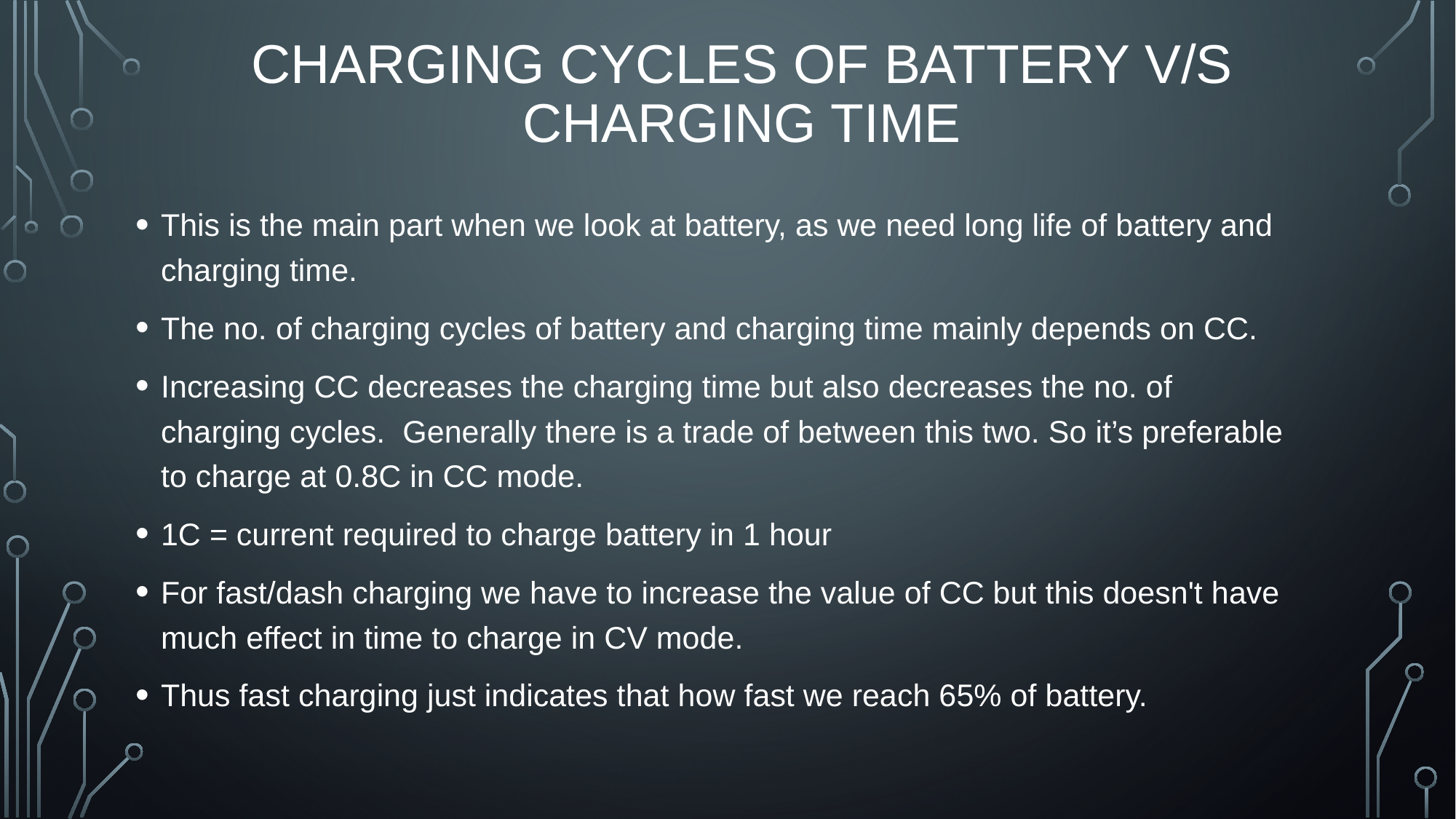

# charging cycles of battery v/S CHARGING TIME
This is the main part when we look at battery, as we need long life of battery and charging time.
The no. of charging cycles of battery and charging time mainly depends on CC.
Increasing CC decreases the charging time but also decreases the no. of charging cycles.  Generally there is a trade of between this two. So it’s preferable to charge at 0.8C in CC mode.
1C = current required to charge battery in 1 hour
For fast/dash charging we have to increase the value of CC but this doesn't have much effect in time to charge in CV mode.
Thus fast charging just indicates that how fast we reach 65% of battery.